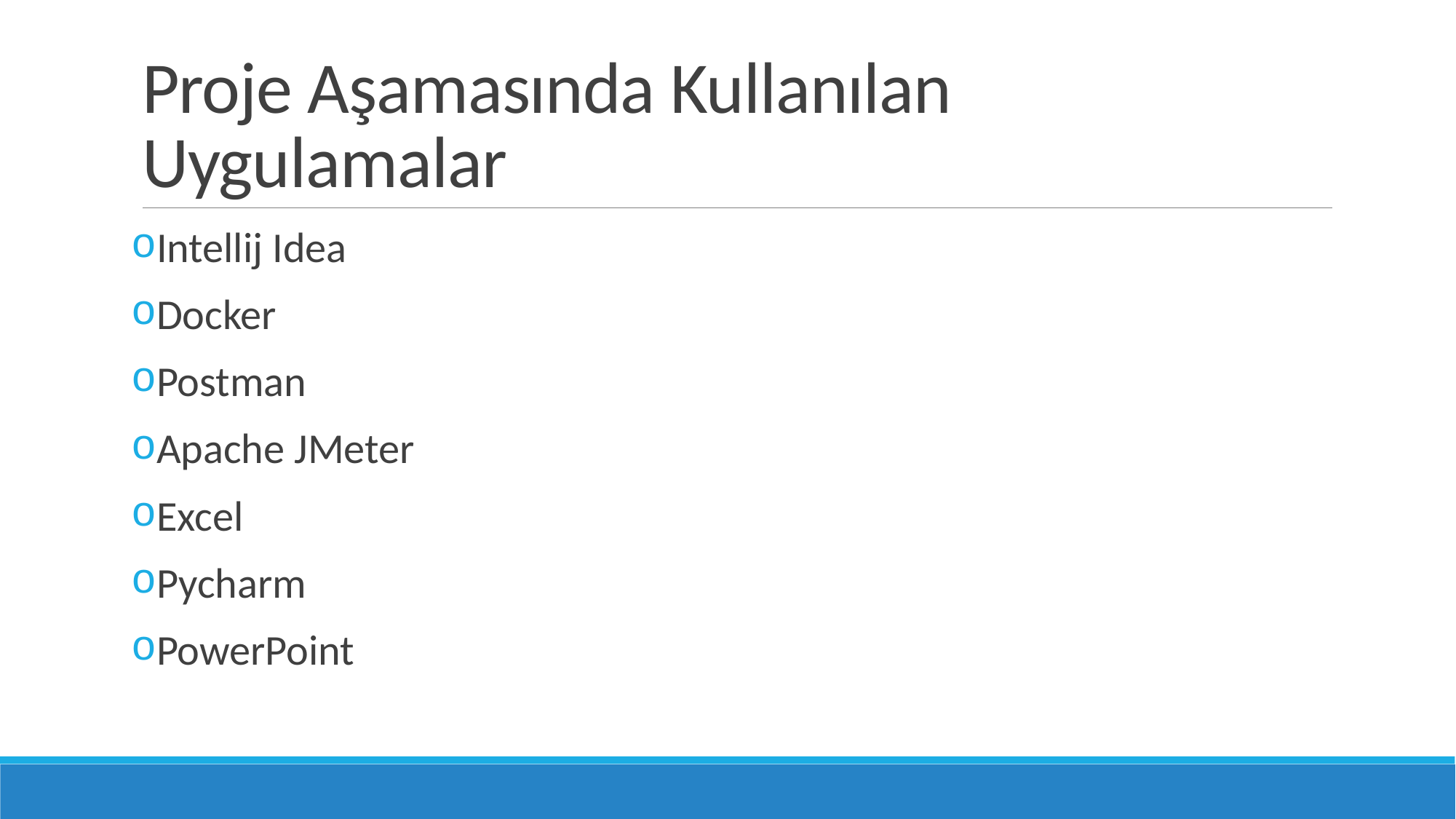

# Proje Aşamasında Kullanılan Uygulamalar
Intellij Idea
Docker
Postman
Apache JMeter
Excel
Pycharm
PowerPoint